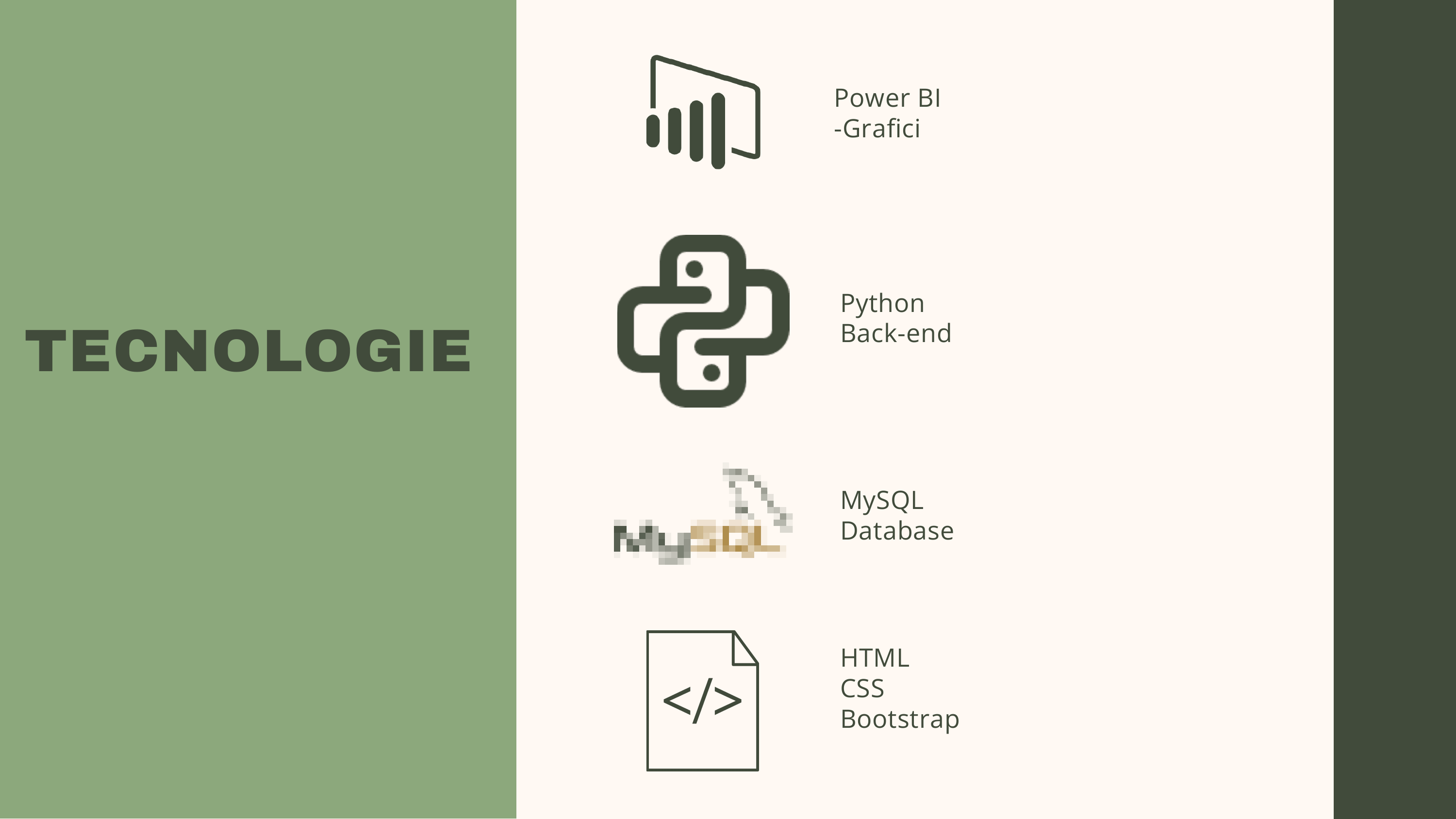

Power BI
-Grafici

Python
Back-end
TECNOLOGIE

MySQL
Database

HTML
CSS
Bootstrap